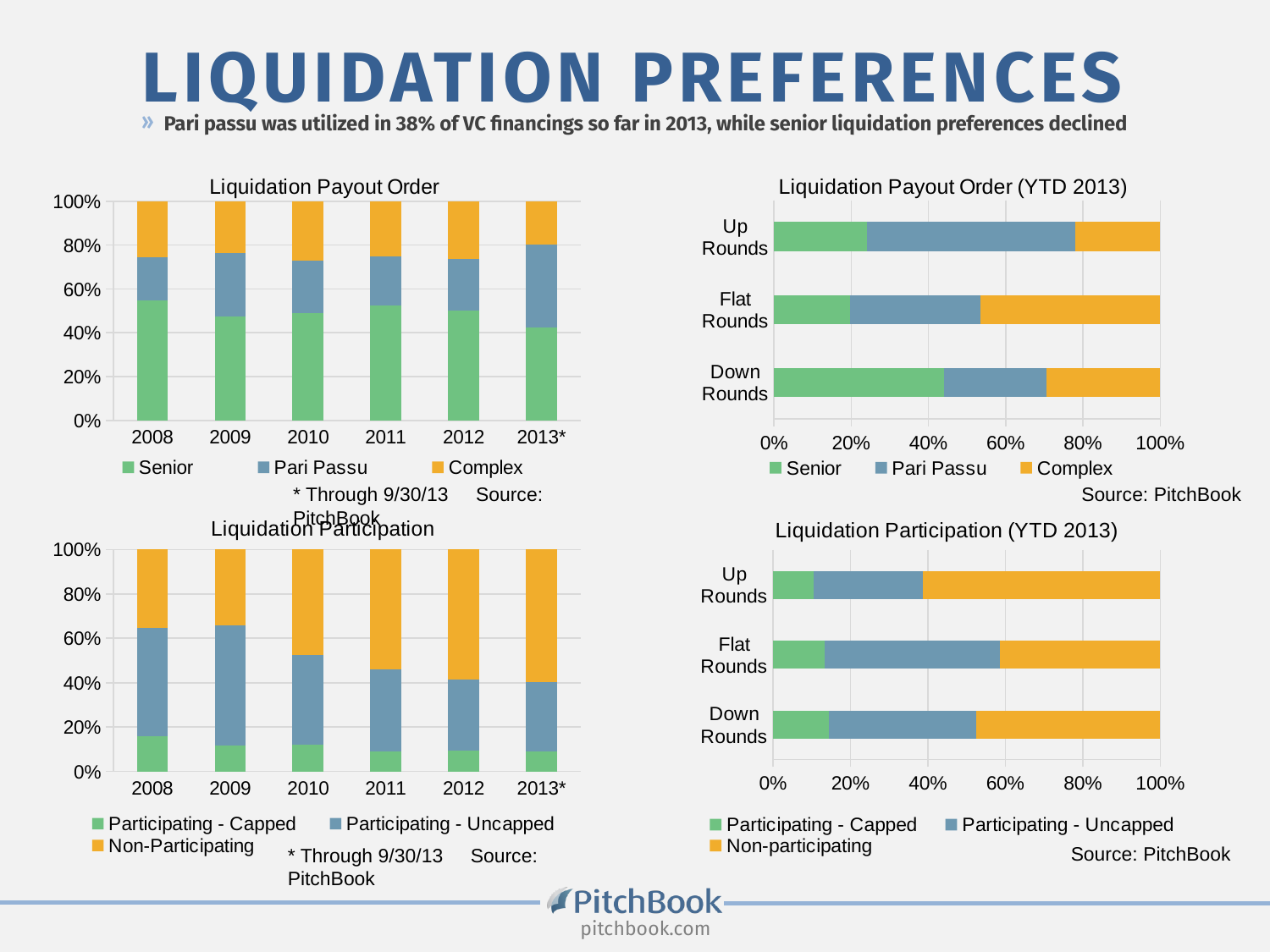

# Liquidation preferences
» Pari passu was utilized in 38% of VC financings so far in 2013, while senior liquidation preferences declined

### Chart: Liquidation Payout Order

| Category | Senior | Pari Passu | Complex |
|---|---|---|---|
| 2008 | 78.0 | 28.0 | 36.0 |
| 2009 | 69.0 | 42.0 | 34.0 |
| 2010 | 161.0 | 78.0 | 89.0 |
| 2011 | 319.0 | 135.0 | 154.0 |
| 2012 | 565.0 | 270.0 | 296.0 |
| 2013* | 303.0 | 269.0 | 142.0 |

### Chart: Liquidation Payout Order (YTD 2013)

| Category | Senior | Pari Passu | Complex |
|---|---|---|---|
| Down Rounds | 33.0 | 20.0 | 22.0 |
| Flat Rounds | 17.0 | 29.0 | 40.0 |
| Up Rounds | 81.0 | 181.0 | 74.0 |
Source: PitchBook
* Through 9/30/13     Source: PitchBook

### Chart: Liquidation Participation

| Category | Participating - Capped | Participating - Uncapped | Non-Participating |
|---|---|---|---|
| 2008 | 51.0 | 159.0 | 114.0 |
| 2009 | 36.0 | 169.0 | 107.0 |
| 2010 | 61.0 | 206.0 | 242.0 |
| 2011 | 86.0 | 358.0 | 520.0 |
| 2012 | 156.0 | 518.0 | 956.0 |
| 2013* | 105.0 | 358.0 | 686.0 |

### Chart: Liquidation Participation (YTD 2013)

| Category | Participating - Capped | Participating - Uncapped | Non-participating |
|---|---|---|---|
| Down Rounds | 14.0 | 37.0 | 46.0 |
| Flat Rounds | 17.0 | 58.0 | 53.0 |
| Up Rounds | 46.0 | 123.0 | 268.0 |
Source: PitchBook
* Through 9/30/13     Source: PitchBook